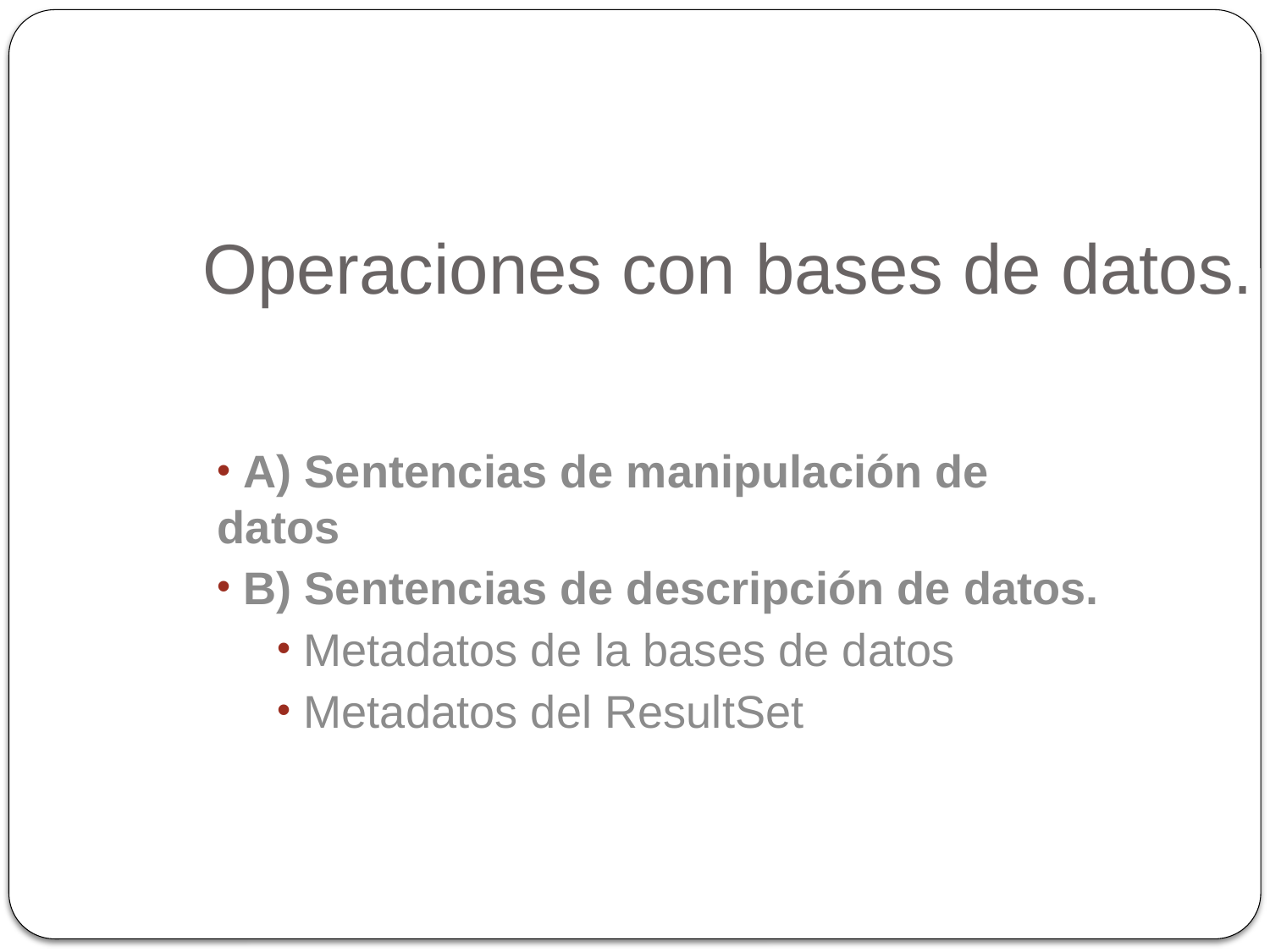

Operaciones con bases de datos.
 A) Sentencias de manipulación de datos
 B) Sentencias de descripción de datos.
 Metadatos de la bases de datos
 Metadatos del ResultSet